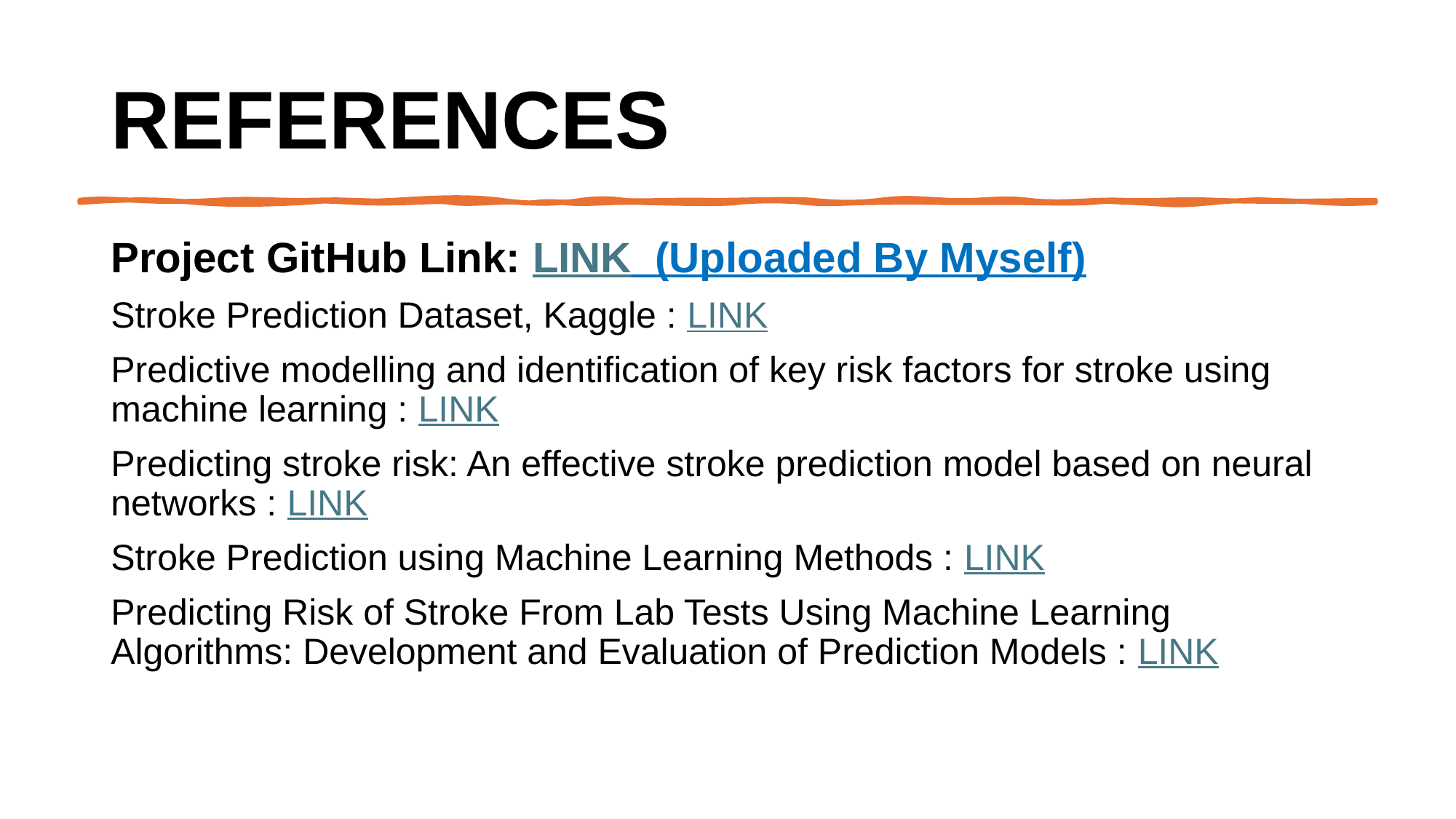

# References

Project GitHub Link: LINK  (Uploaded By Myself)
Stroke Prediction Dataset, Kaggle : LINK
Predictive modelling and identification of key risk factors for stroke using machine learning : LINK
Predicting stroke risk: An effective stroke prediction model based on neural networks : LINK
Stroke Prediction using Machine Learning Methods : LINK
Predicting Risk of Stroke From Lab Tests Using Machine Learning Algorithms: Development and Evaluation of Prediction Models : LINK